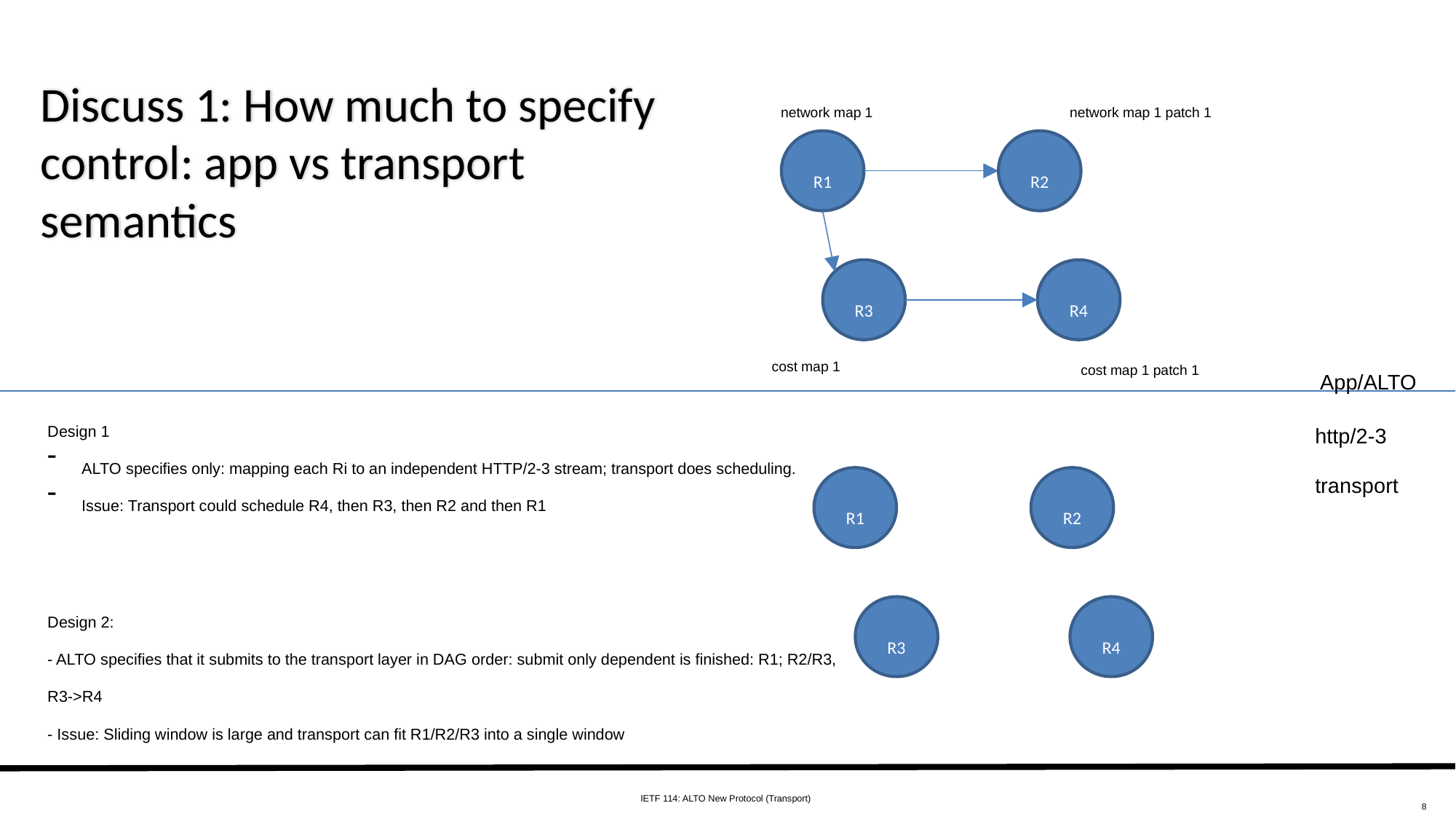

# Discuss 1: How much to specify control: app vs transport semantics
network map 1
network map 1 patch 1
R1
R2
R3
R4
cost map 1
cost map 1 patch 1
App/ALTO
http/2-3
transport
Design 1
ALTO specifies only: mapping each Ri to an independent HTTP/2-3 stream; transport does scheduling.
Issue: Transport could schedule R4, then R3, then R2 and then R1
R1
R2
Design 2:
- ALTO specifies that it submits to the transport layer in DAG order: submit only dependent is finished: R1; R2/R3, R3->R4
- Issue: Sliding window is large and transport can fit R1/R2/R3 into a single window
R3
R4